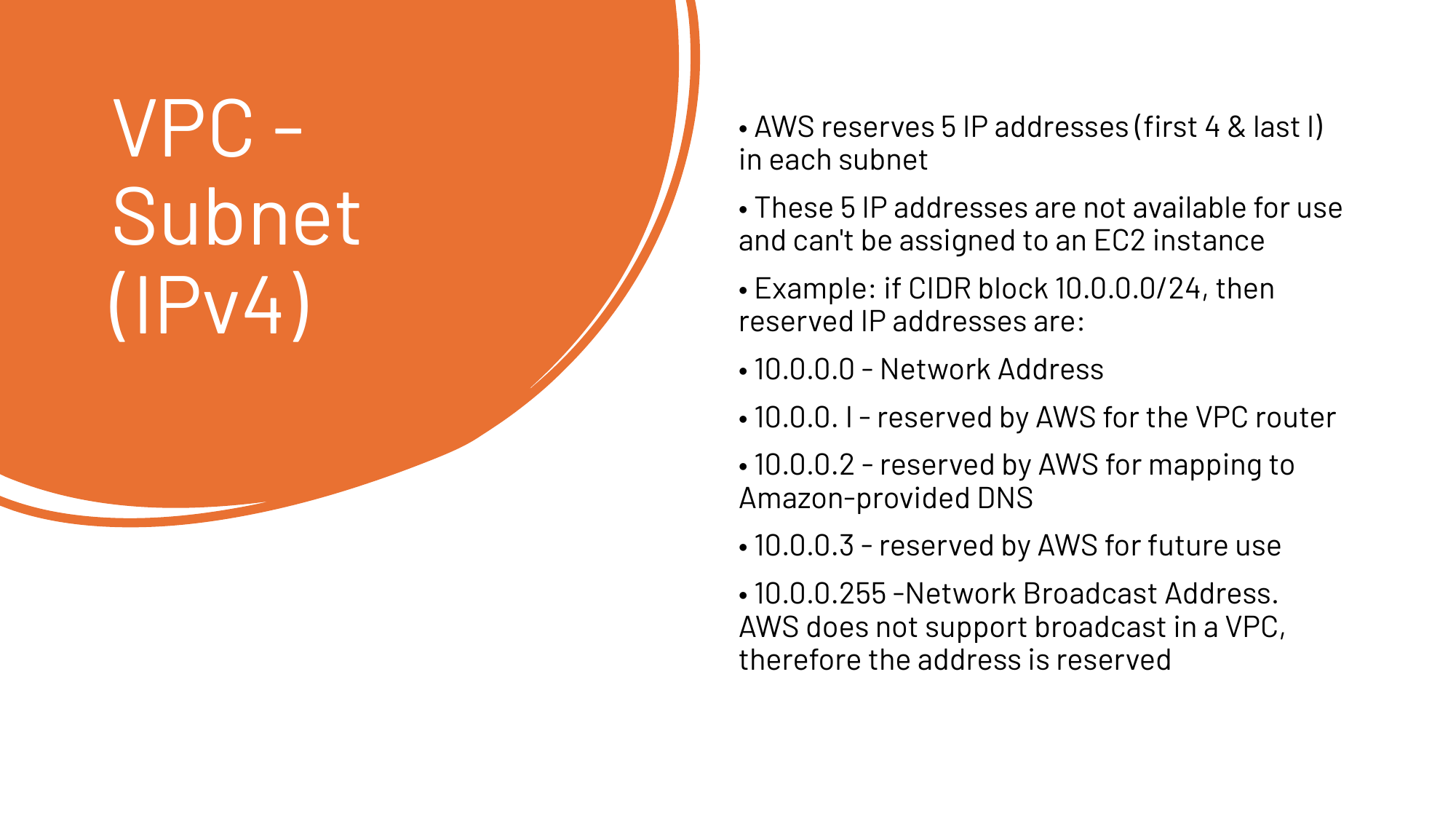

# VPC - Subnet (IPv4)
• AWS reserves 5 IP addresses (first 4 & last l) in each subnet
• These 5 IP addresses are not available for use and can't be assigned to an EC2 instance
• Example: if CIDR block 10.0.0.0/24, then reserved IP addresses are:
• 10.0.0.0 - Network Address
• 10.0.0. I - reserved by AWS for the VPC router
• 10.0.0.2 - reserved by AWS for mapping to Amazon-provided DNS
• 10.0.0.3 - reserved by AWS for future use
• 10.0.0.255 -Network Broadcast Address. AWS does not support broadcast in a VPC, therefore the address is reserved